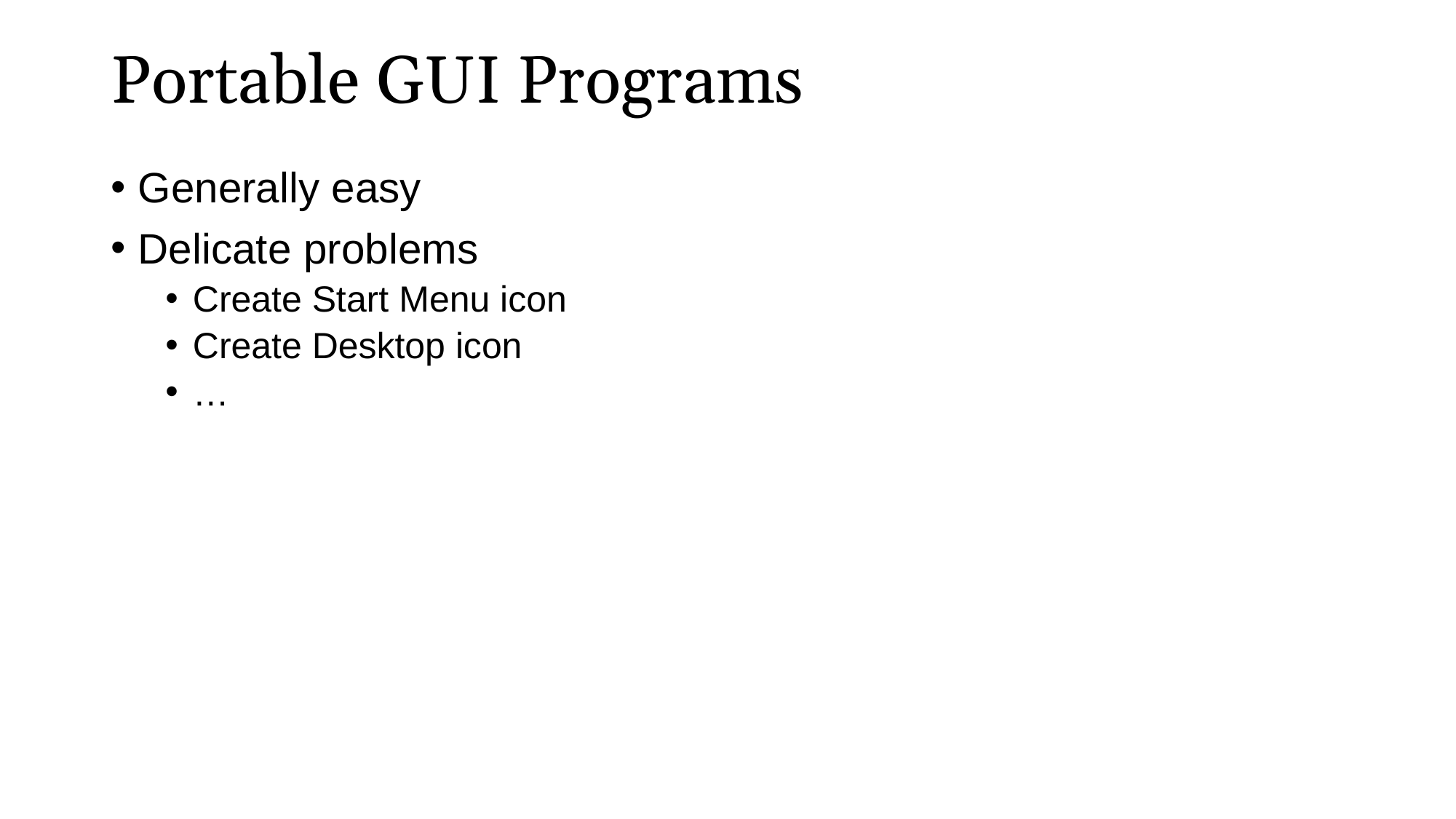

# Portable GUI Programs
Generally easy
Delicate problems
Create Start Menu icon
Create Desktop icon
…